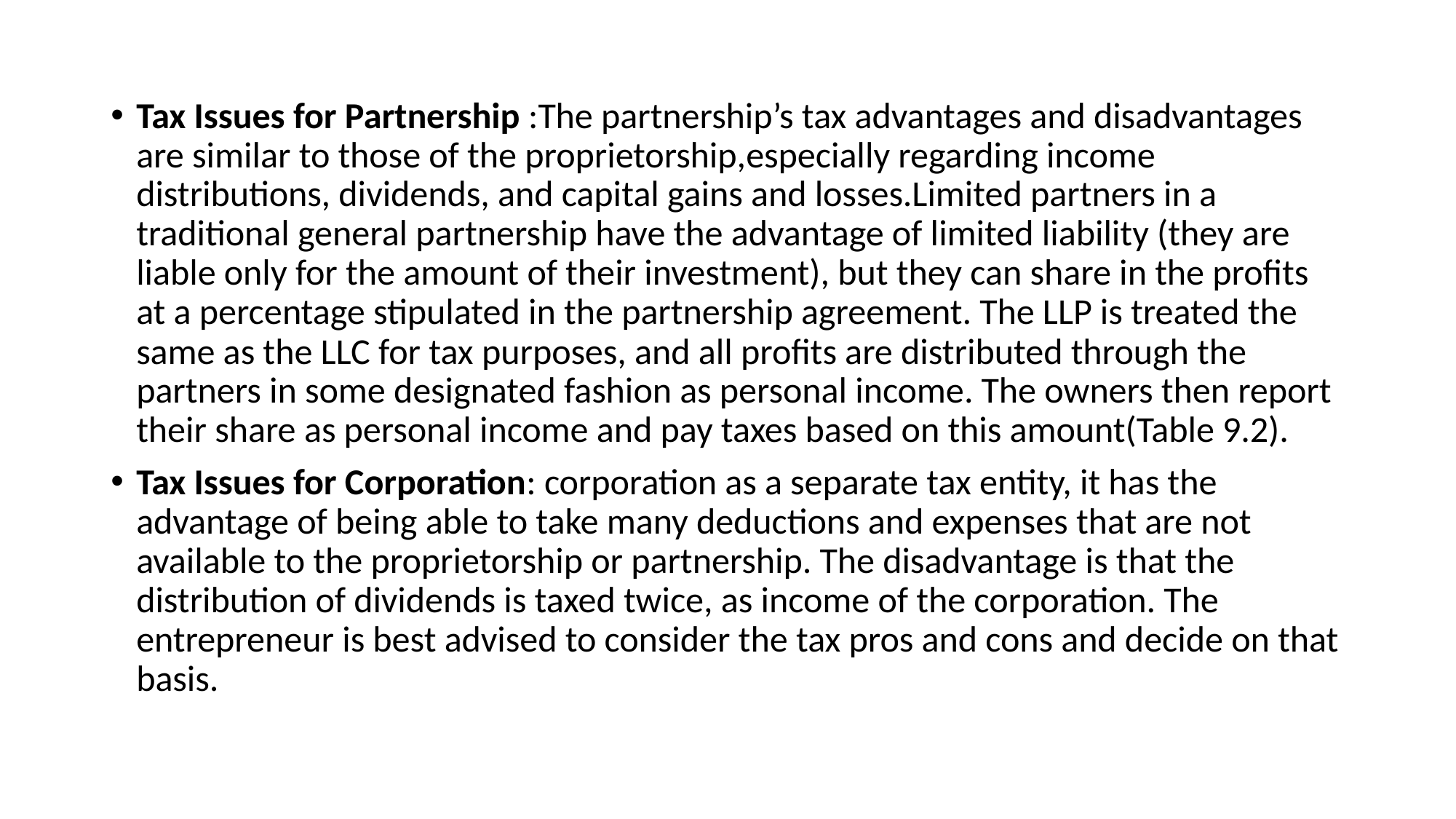

Tax Issues for Partnership :The partnership’s tax advantages and disadvantages are similar to those of the proprietorship,especially regarding income distributions, dividends, and capital gains and losses.Limited partners in a traditional general partnership have the advantage of limited liability (they are liable only for the amount of their investment), but they can share in the profits at a percentage stipulated in the partnership agreement. The LLP is treated the same as the LLC for tax purposes, and all profits are distributed through the partners in some designated fashion as personal income. The owners then report their share as personal income and pay taxes based on this amount(Table 9.2).
Tax Issues for Corporation: corporation as a separate tax entity, it has the advantage of being able to take many deductions and expenses that are not available to the proprietorship or partnership. The disadvantage is that the distribution of dividends is taxed twice, as income of the corporation. The entrepreneur is best advised to consider the tax pros and cons and decide on that basis.